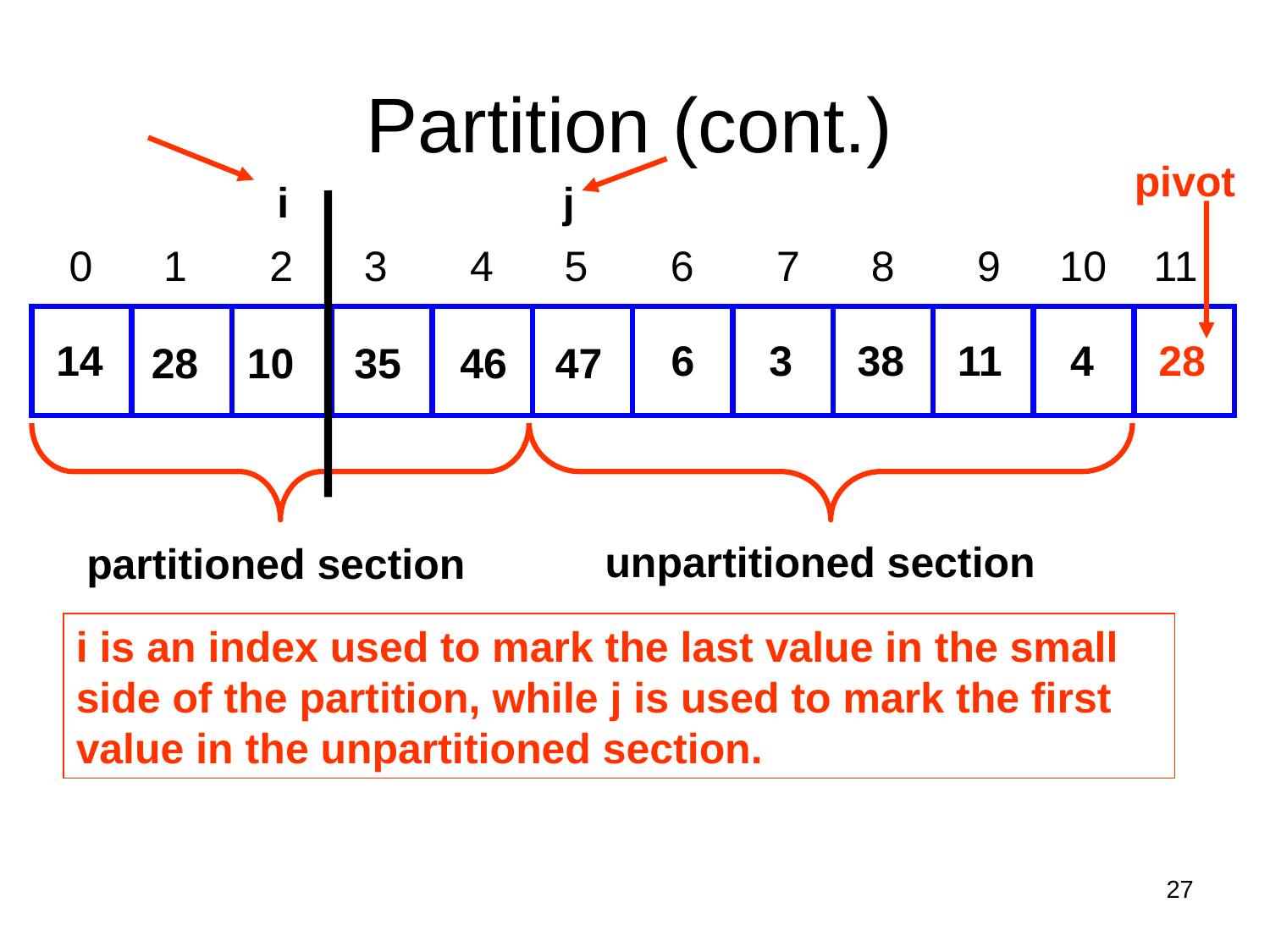

# Partition (cont.)

pivot

i
j

   0      1       2      3       4      5       6       7      8       9     10    11

 14

  6
  3
 38
 11
  4
 28
 28
10
 35
 46
 47

unpartitioned section
partitioned section
i is an index used to mark the last value in the small side of the partition, while j is used to mark the first value in the unpartitioned section.
27